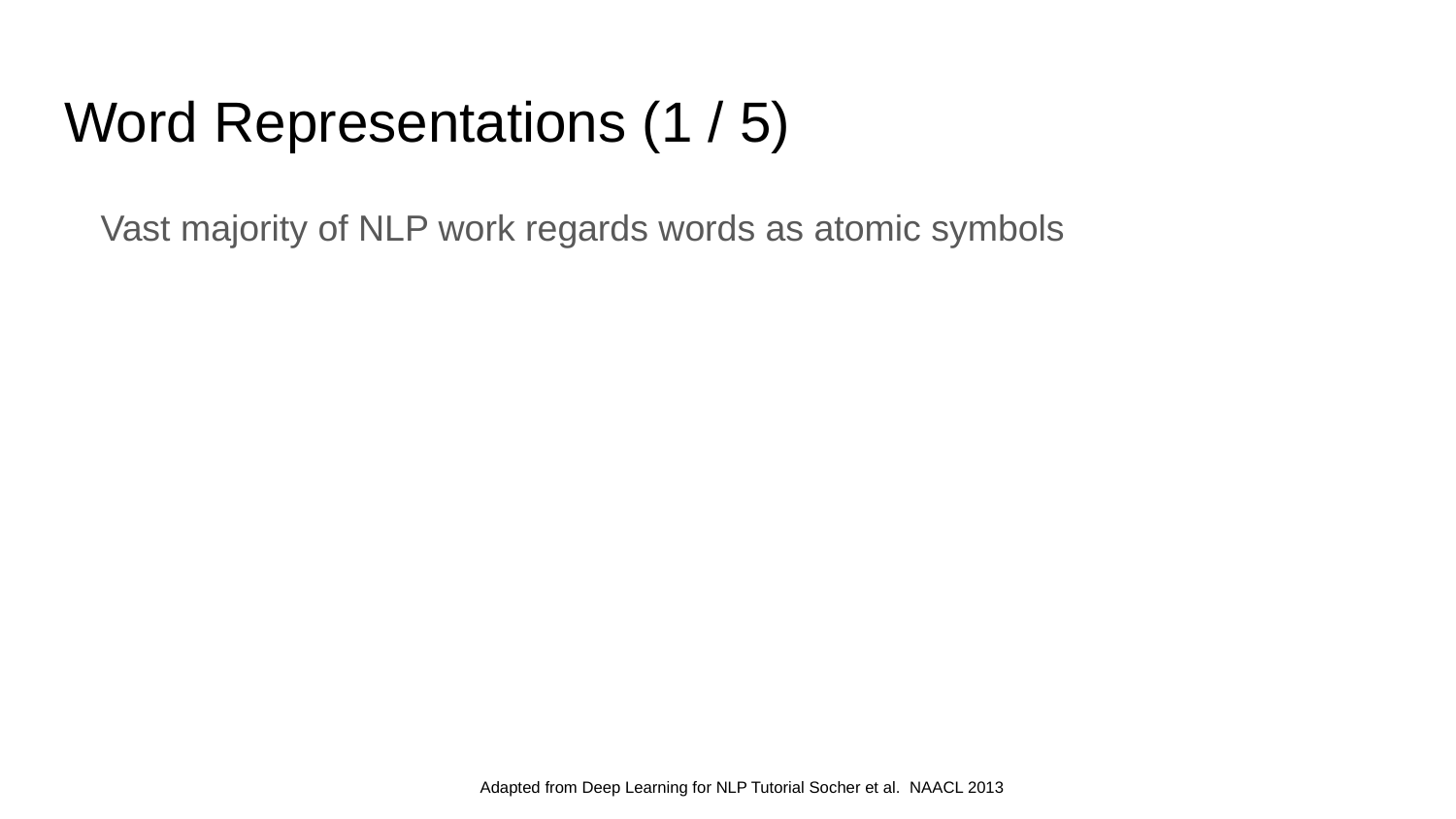

# Word Representations (1 / 5)
Vast majority of NLP work regards words as atomic symbols

Adapted from Deep Learning for NLP Tutorial Socher et al.  NAACL 2013